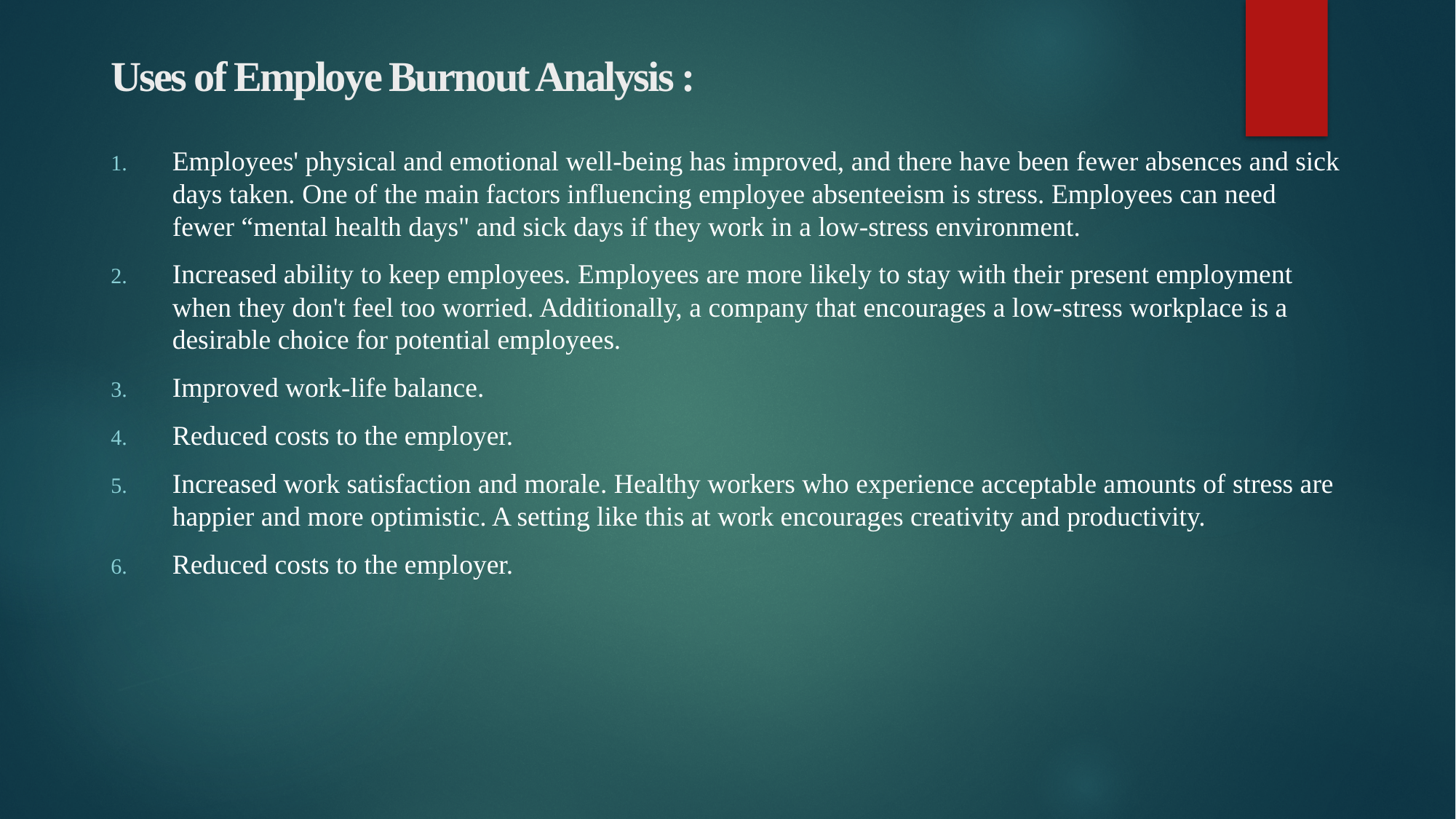

# Uses of Employe Burnout Analysis :
Employees' physical and emotional well-being has improved, and there have been fewer absences and sick days taken. One of the main factors influencing employee absenteeism is stress. Employees can need fewer “mental health days" and sick days if they work in a low-stress environment.
Increased ability to keep employees. Employees are more likely to stay with their present employment when they don't feel too worried. Additionally, a company that encourages a low-stress workplace is a desirable choice for potential employees.
Improved work-life balance.
Reduced costs to the employer.
Increased work satisfaction and morale. Healthy workers who experience acceptable amounts of stress are happier and more optimistic. A setting like this at work encourages creativity and productivity.
Reduced costs to the employer.